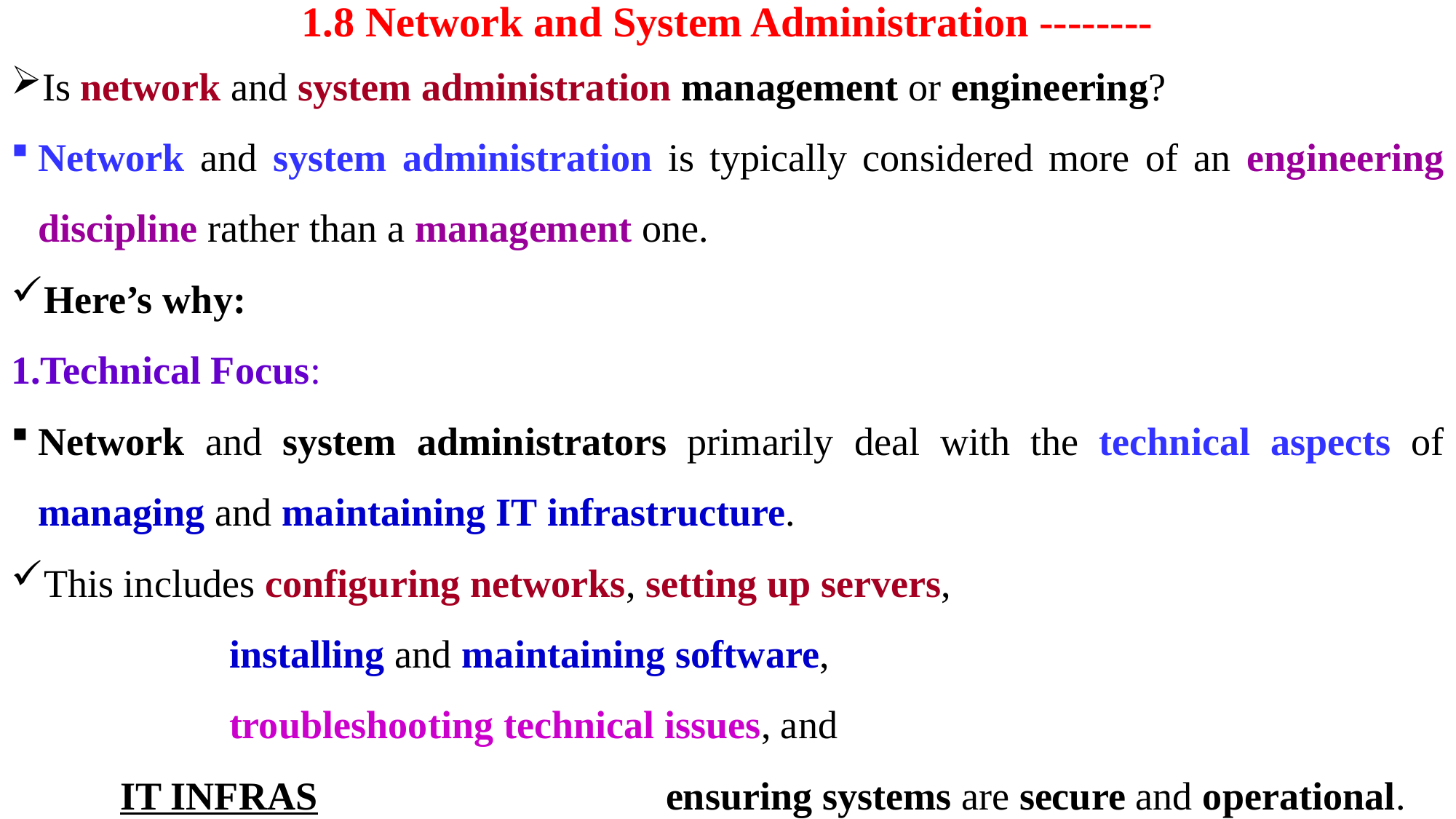

# 1.8 Network and System Administration --------
Is network and system administration management or engineering?
Network and system administration is typically considered more of an engineering discipline rather than a management one.
Here’s why:
Technical Focus:
Network and system administrators primarily deal with the technical aspects of managing and maintaining IT infrastructure.
This includes configuring networks, setting up servers,
		installing and maintaining software,
		troubleshooting technical issues, and
	IT INFRAS				ensuring systems are secure and operational.
73